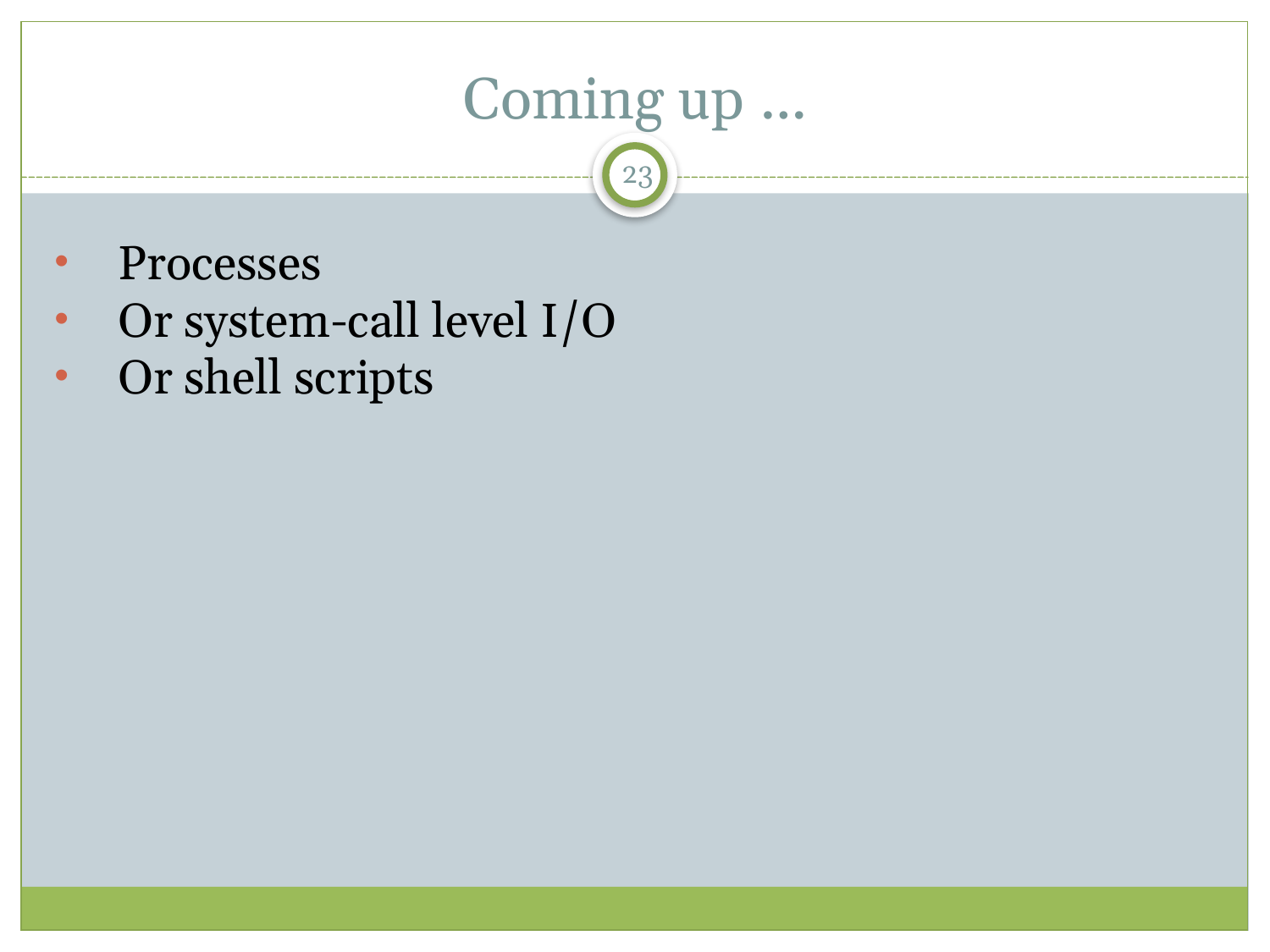

Coming up …
23
Processes
Or system-call level I/O
Or shell scripts